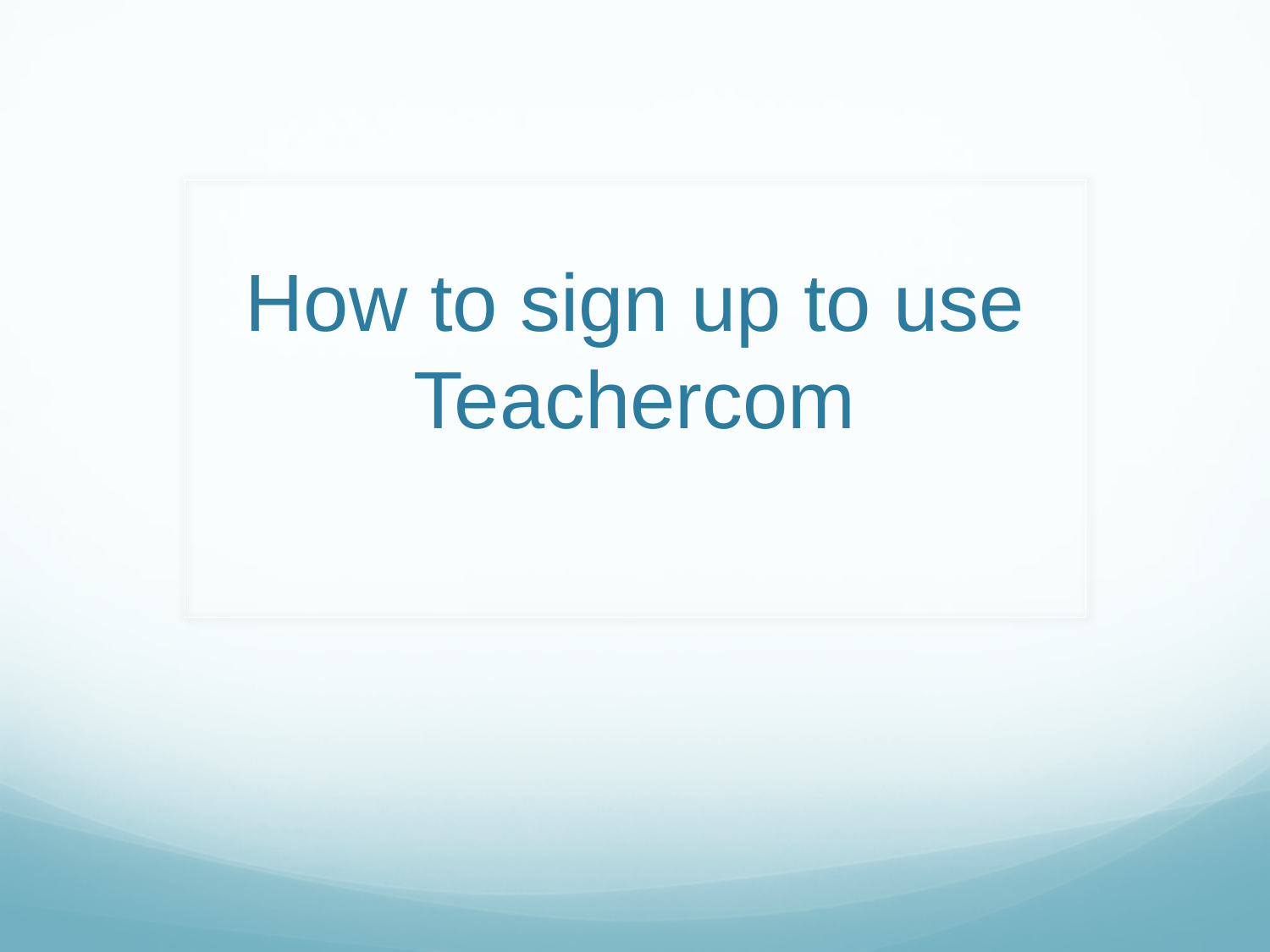

# How to sign up to use Teachercom